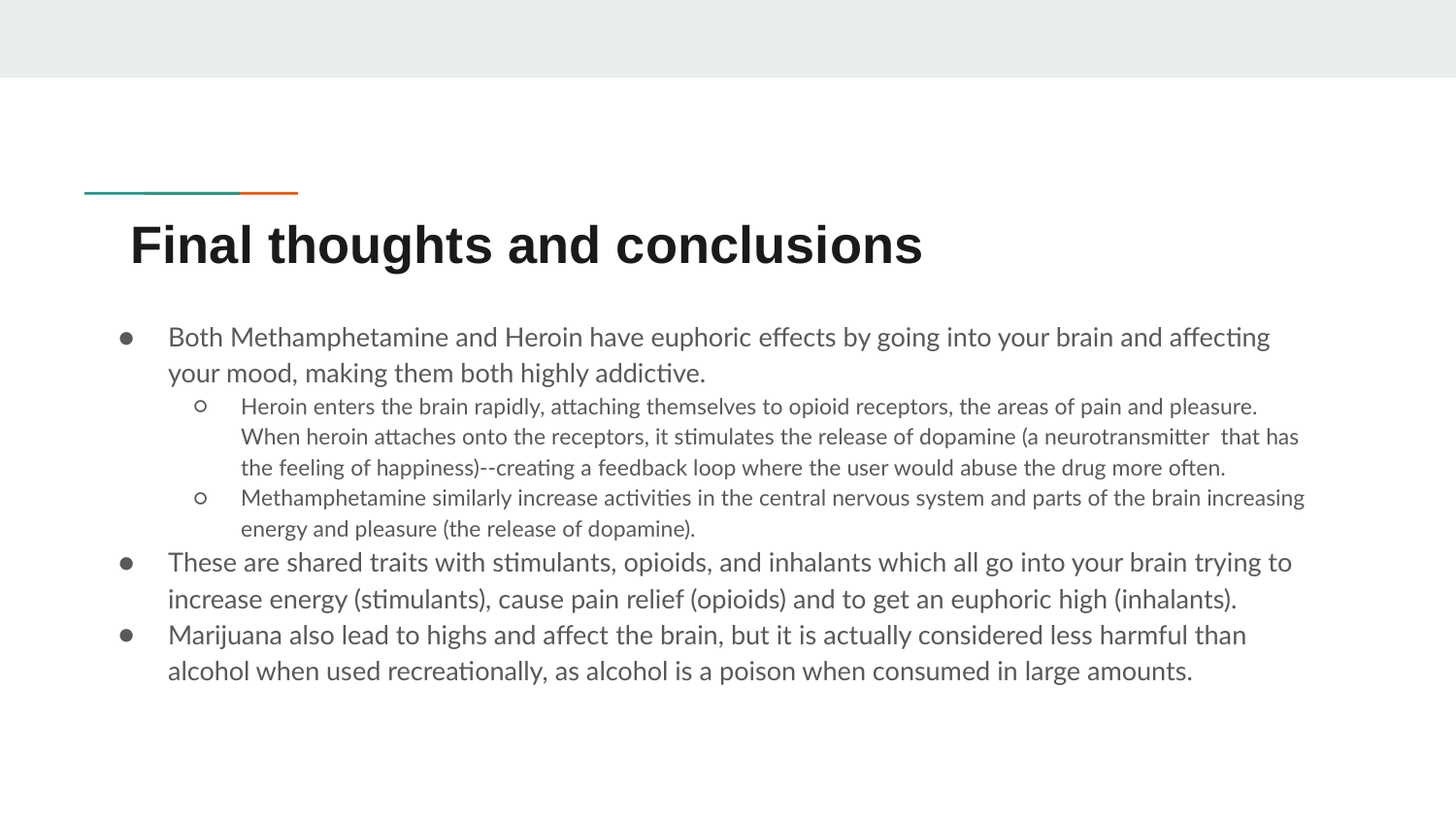

# Final thoughts and conclusions

Both Methamphetamine and Heroin have euphoric effects by going into your brain and affecting your mood, making them both highly addictive.
Heroin enters the brain rapidly, attaching themselves to opioid receptors, the areas of pain and pleasure. When heroin attaches onto the receptors, it stimulates the release of dopamine (a neurotransmitter  that has the feeling of happiness)--creating a feedback loop where the user would abuse the drug more often.
Methamphetamine similarly increase activities in the central nervous system and parts of the brain increasing energy and pleasure (the release of dopamine).
These are shared traits with stimulants, opioids, and inhalants which all go into your brain trying to increase energy (stimulants), cause pain relief (opioids) and to get an euphoric high (inhalants).
Marijuana also lead to highs and affect the brain, but it is actually considered less harmful than alcohol when used recreationally, as alcohol is a poison when consumed in large amounts.